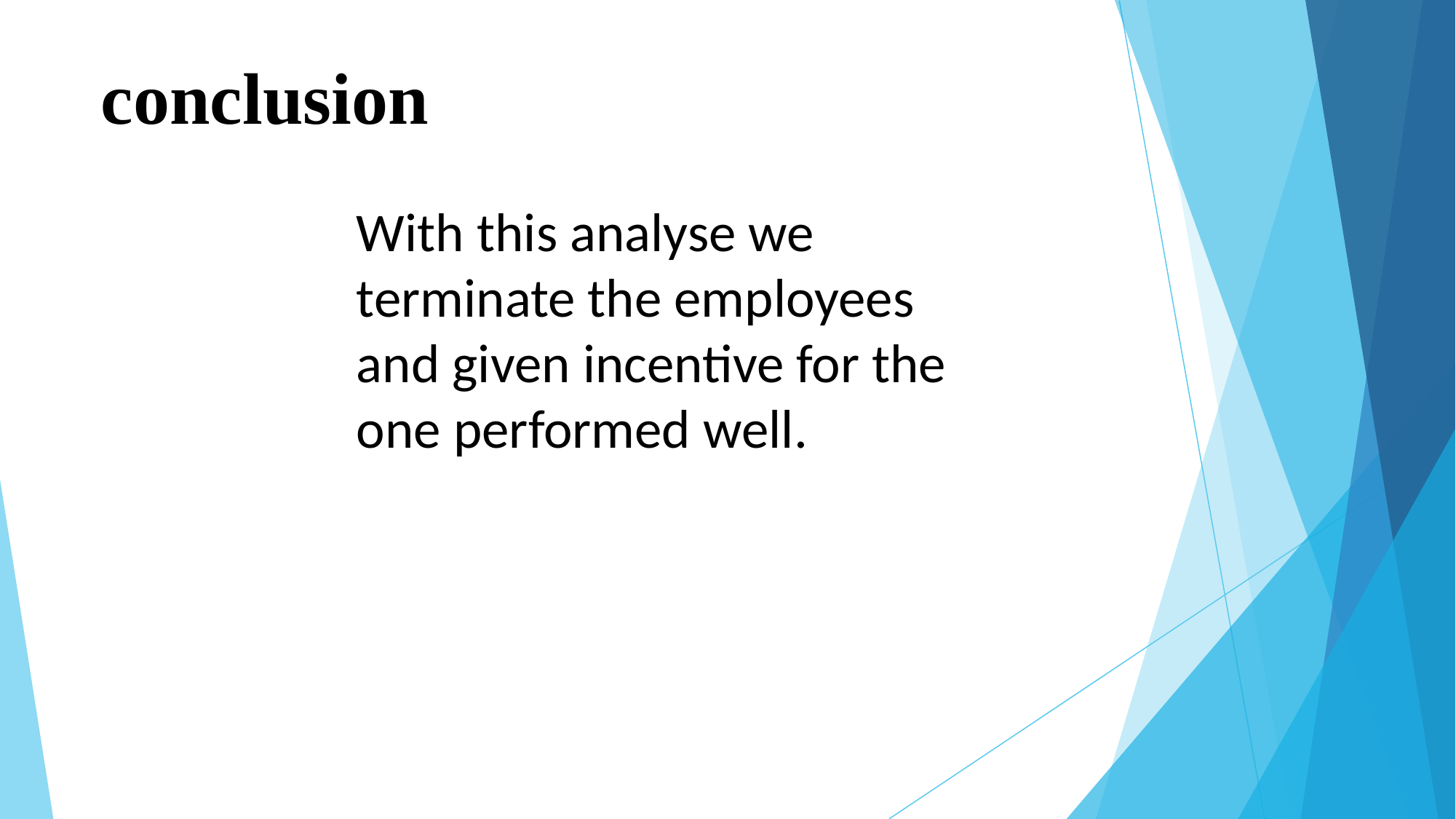

# conclusion
With this analyse we terminate the employees and given incentive for the one performed well.